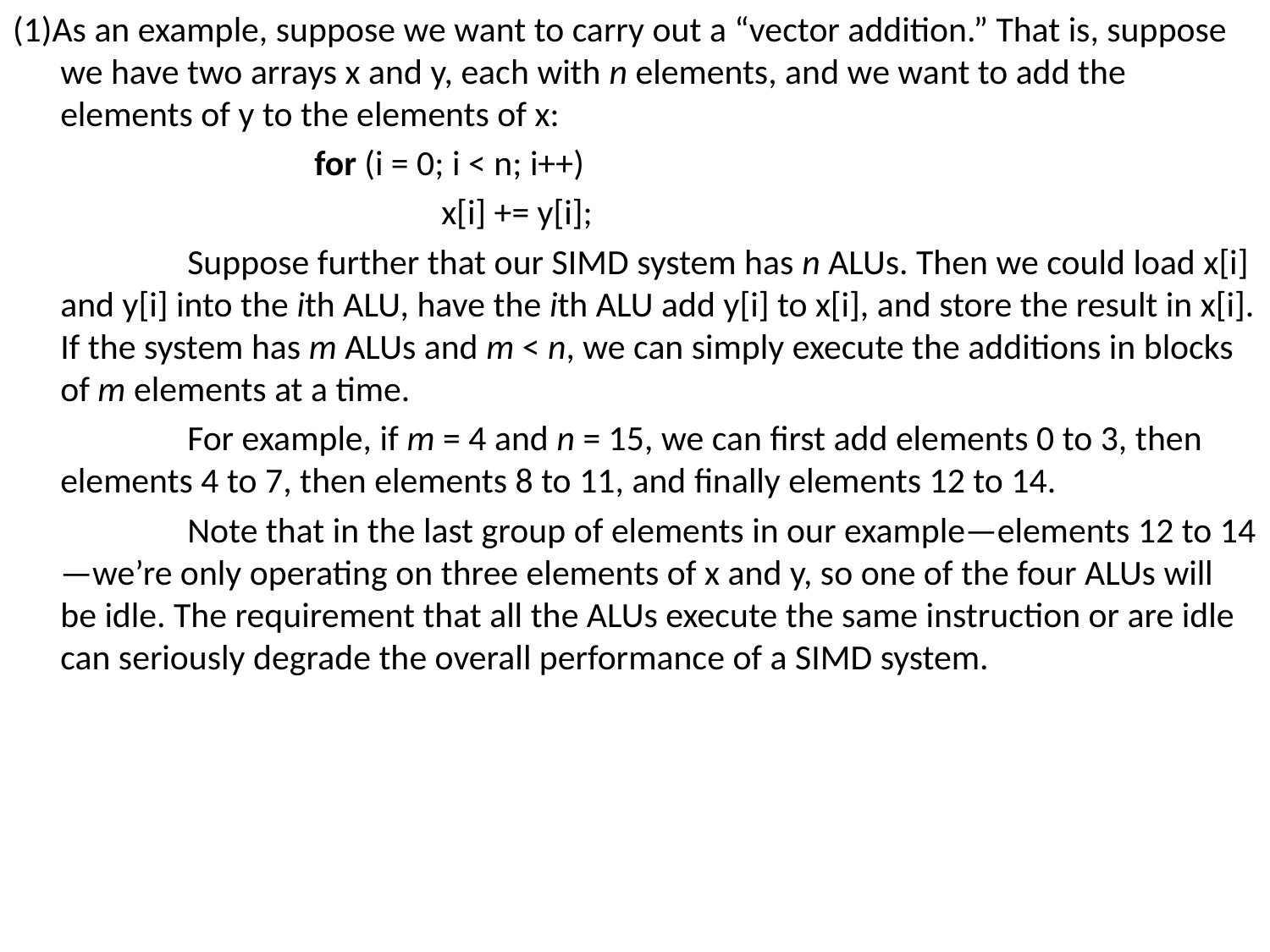

(1)As an example, suppose we want to carry out a “vector addition.” That is, suppose we have two arrays x and y, each with n elements, and we want to add the elements of y to the elements of x:
			for (i = 0; i < n; i++)
				x[i] += y[i];
		Suppose further that our SIMD system has n ALUs. Then we could load x[i] and y[i] into the ith ALU, have the ith ALU add y[i] to x[i], and store the result in x[i]. If the system has m ALUs and m < n, we can simply execute the additions in blocks of m elements at a time.
		For example, if m = 4 and n = 15, we can first add elements 0 to 3, then elements 4 to 7, then elements 8 to 11, and finally elements 12 to 14.
		Note that in the last group of elements in our example—elements 12 to 14—we’re only operating on three elements of x and y, so one of the four ALUs will be idle. The requirement that all the ALUs execute the same instruction or are idle can seriously degrade the overall performance of a SIMD system.